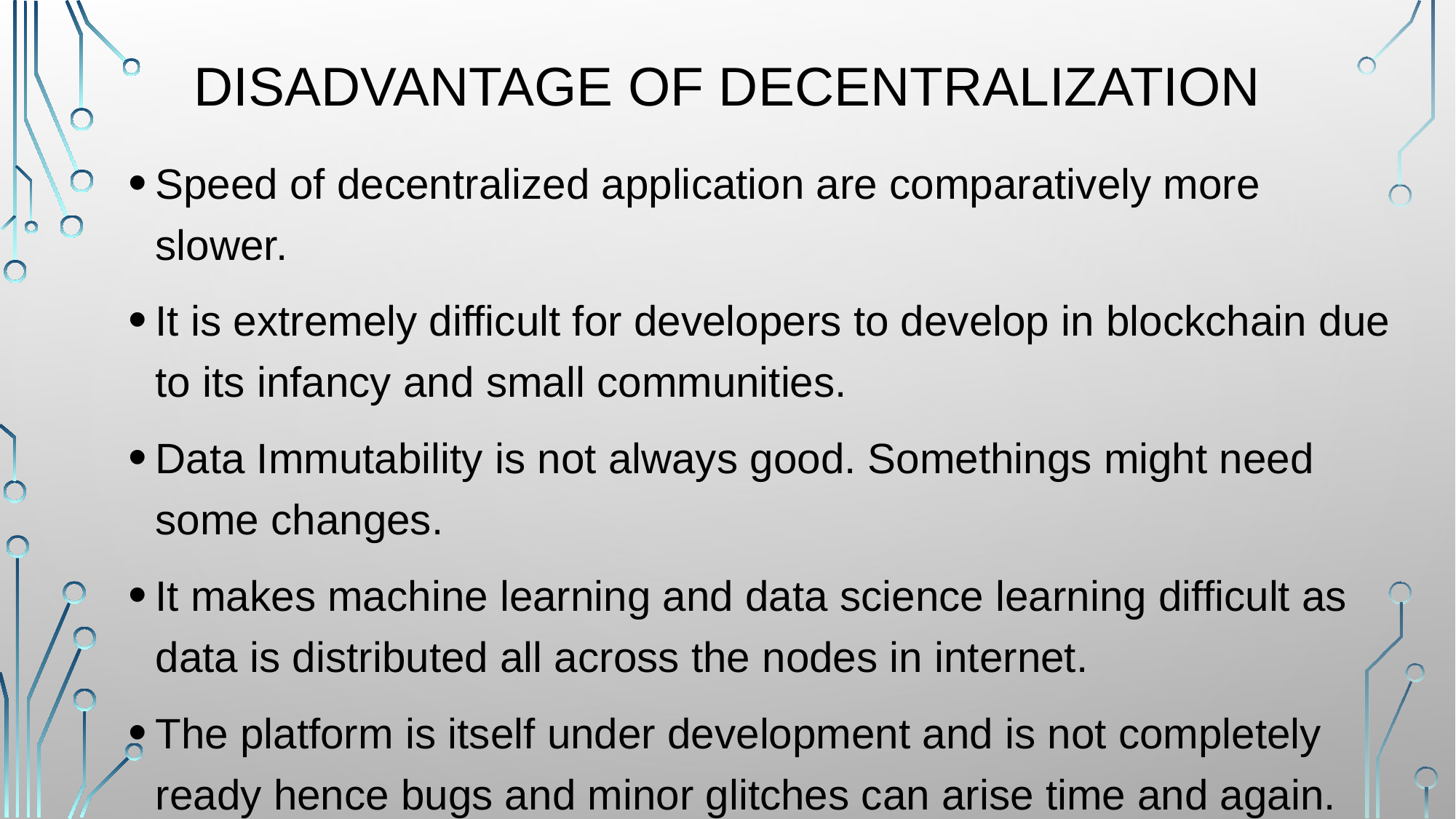

# Disadvantage of Decentralization
Speed of decentralized application are comparatively more slower.
It is extremely difficult for developers to develop in blockchain due to its infancy and small communities.
Data Immutability is not always good. Somethings might need some changes.
It makes machine learning and data science learning difficult as data is distributed all across the nodes in internet.
The platform is itself under development and is not completely ready hence bugs and minor glitches can arise time and again.